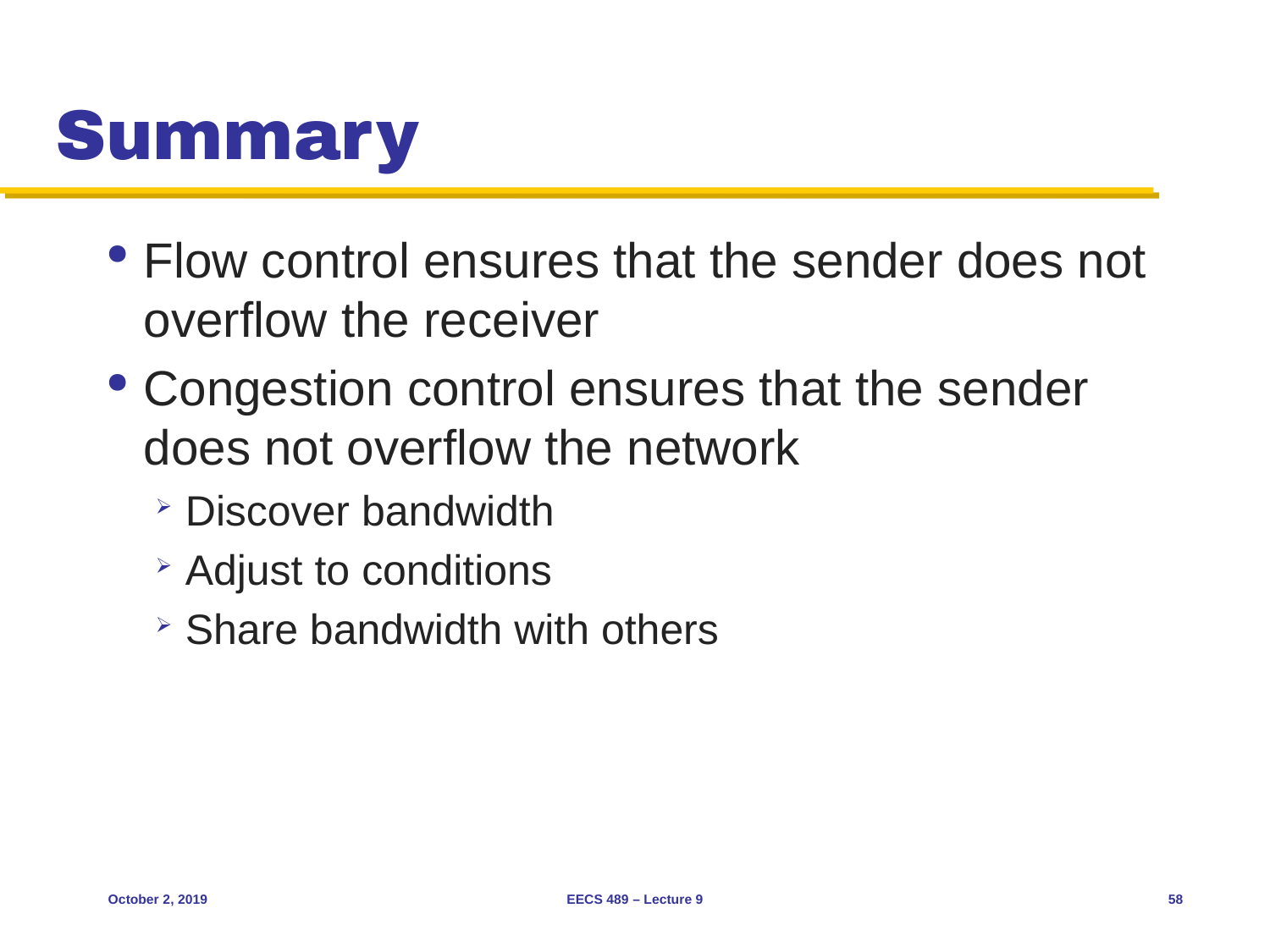

# Summary
Flow control ensures that the sender does not overflow the receiver
Congestion control ensures that the sender does not overflow the network
Discover bandwidth
Adjust to conditions
Share bandwidth with others

October 2, 2019
EECS 489 – Lecture 9
58